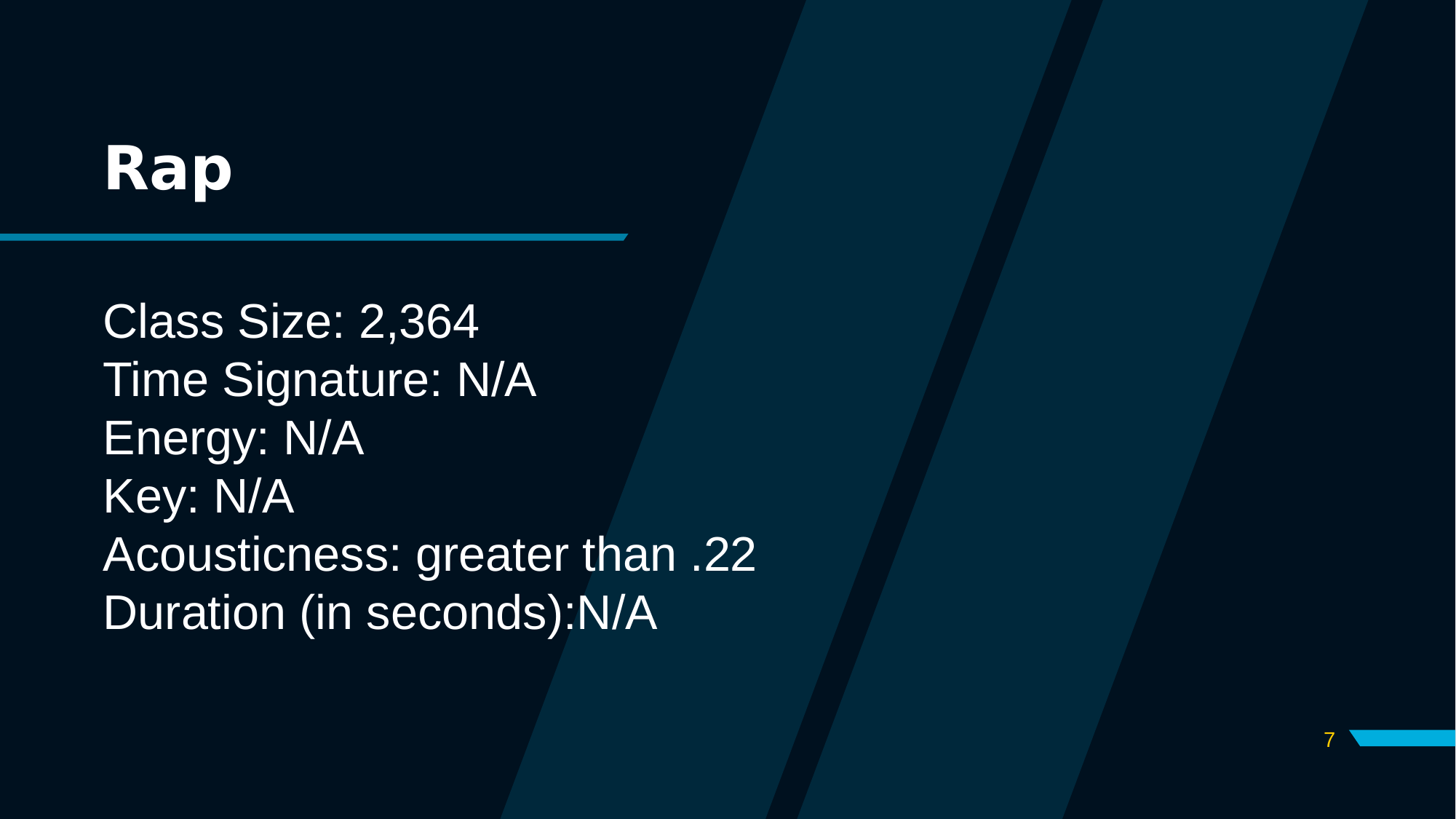

# Rap
Class Size: 2,364
Time Signature: N/A
Energy: N/A
Key: N/A
Acousticness: greater than .22
Duration (in seconds):N/A
7